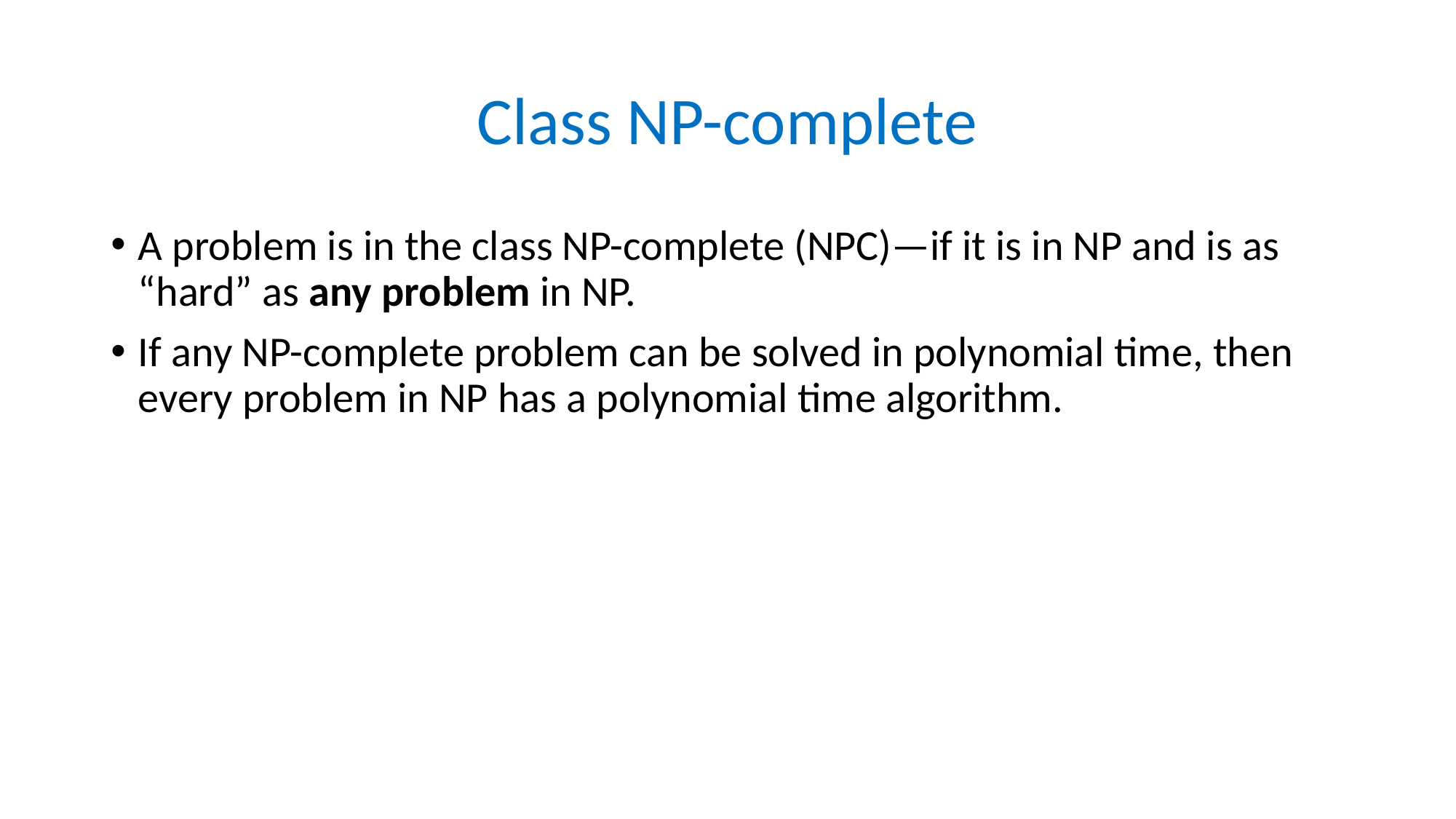

# Class NP-complete
A problem is in the class NP-complete (NPC)—if it is in NP and is as “hard” as any problem in NP.
If any NP-complete problem can be solved in polynomial time, then every problem in NP has a polynomial time algorithm.